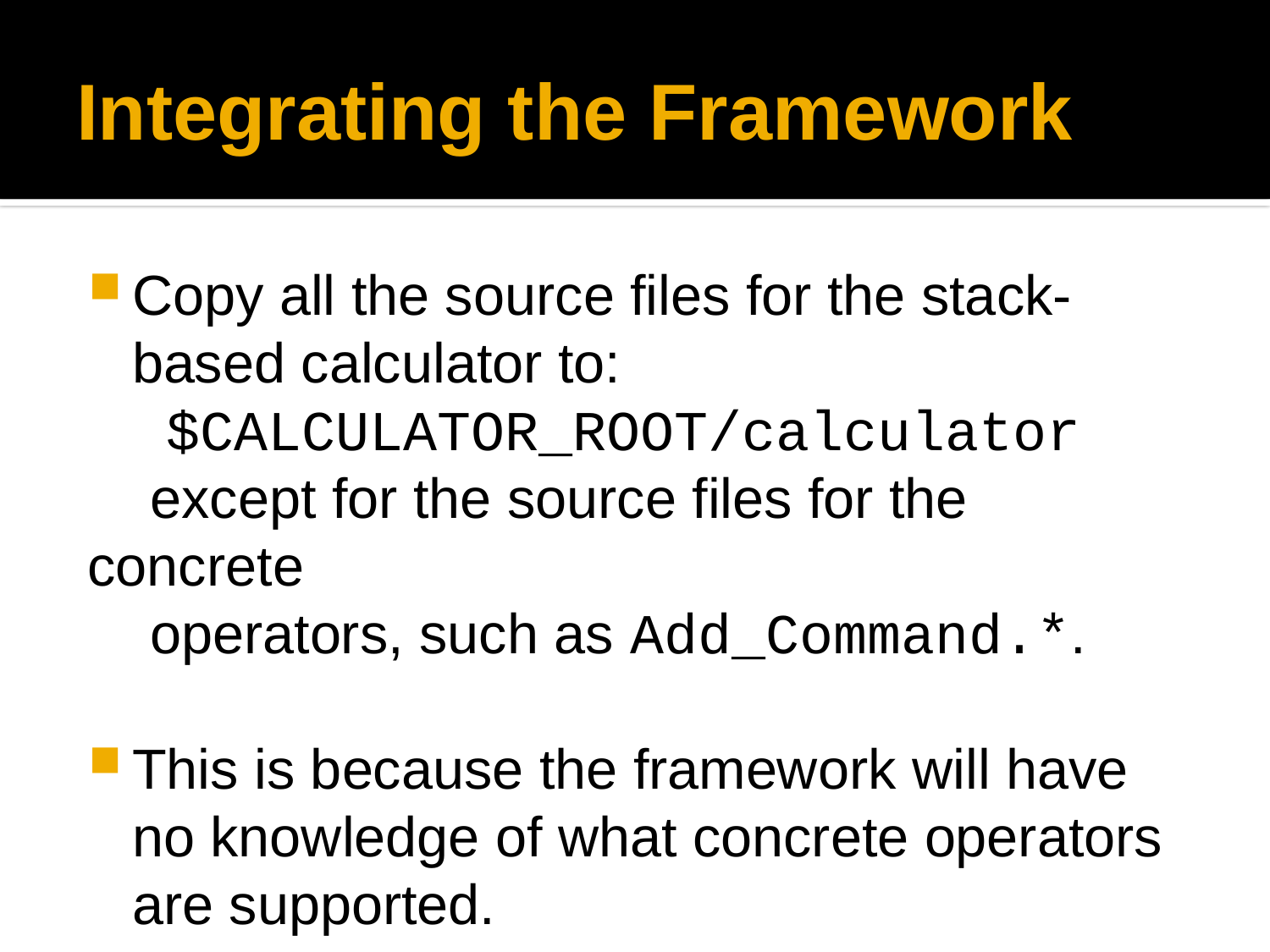

# Integrating the Framework
Copy all the source files for the stack-based calculator to:
$CALCULATOR_ROOT/calculator
    except for the source files for the concrete
    operators, such as Add_Command.*.

This is because the framework will have no knowledge of what concrete operators are supported.